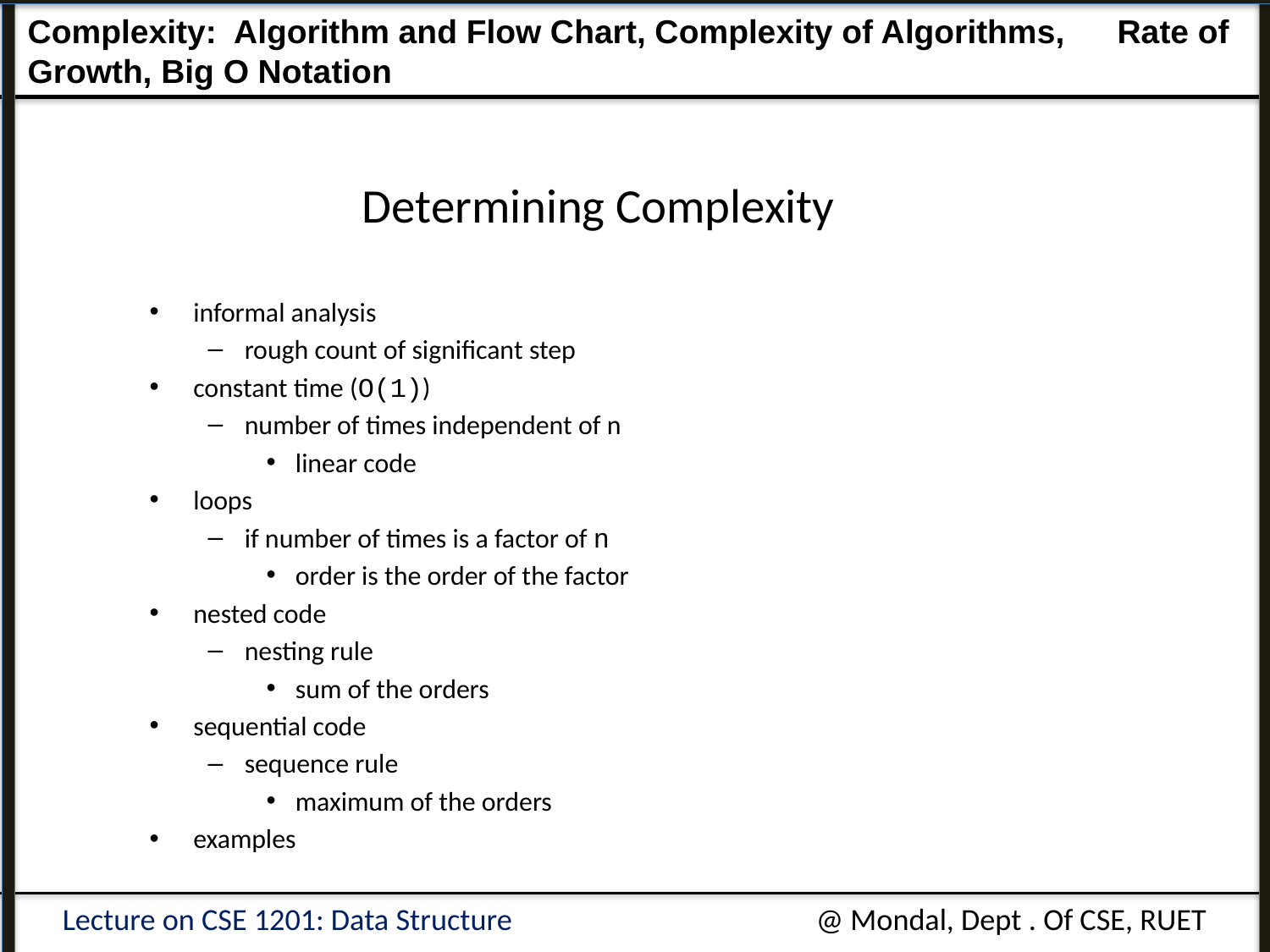

Complexity:  Algorithm and Flow Chart, Complexity of Algorithms,  				Rate of Growth, Big O Notation
# Determining Complexity
informal analysis
rough count of significant step
constant time (O(1))
number of times independent of n
linear code
loops
if number of times is a factor of n
order is the order of the factor
nested code
nesting rule
sum of the orders
sequential code
sequence rule
maximum of the orders
examples
Lecture on CSE 1201: Data Structure
@ Mondal, Dept . Of CSE, RUET